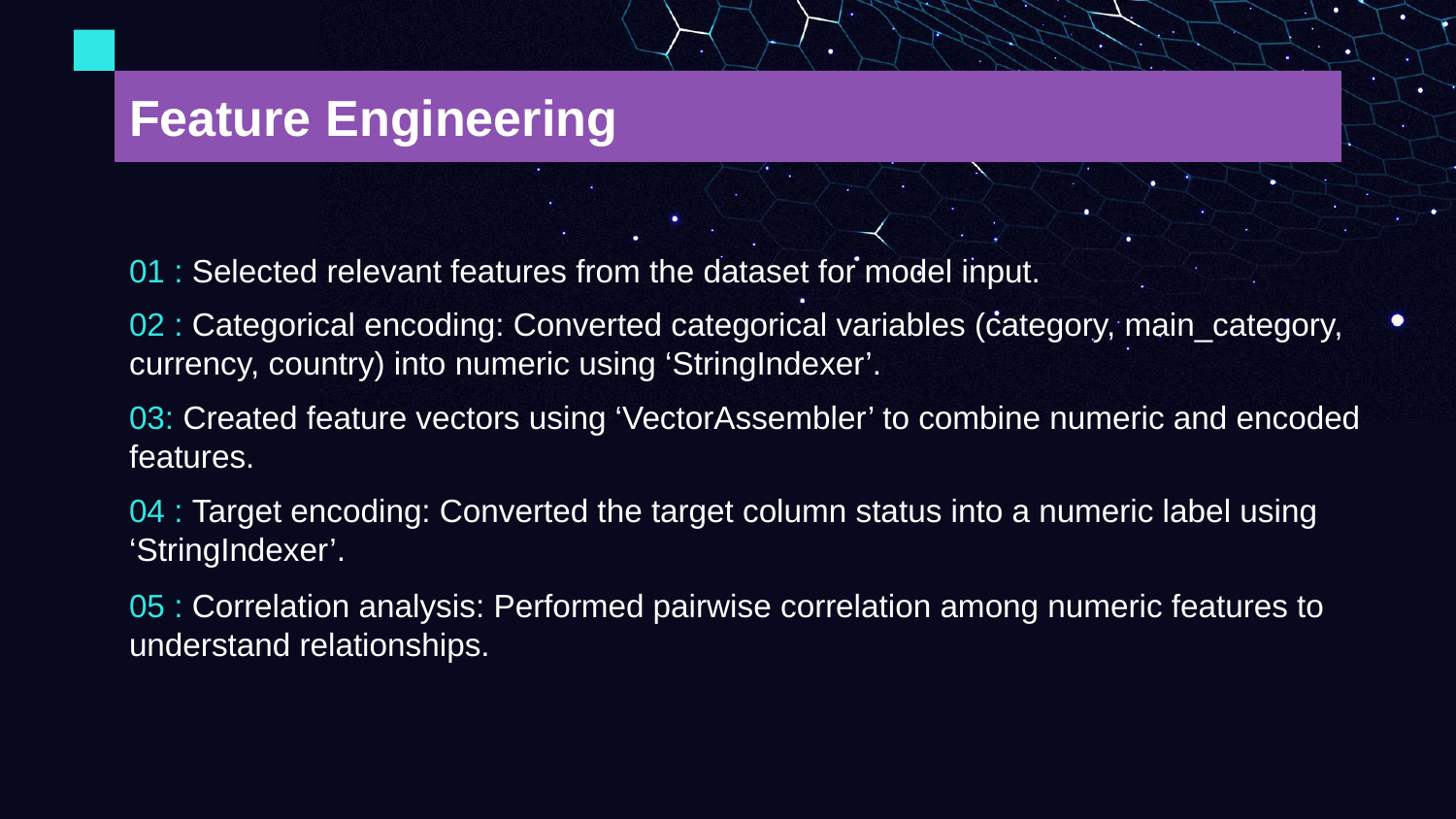

# Feature Engineering
01 : Selected relevant features from the dataset for model input.
02 : Categorical encoding: Converted categorical variables (category, main_category, currency, country) into numeric using ‘StringIndexer’.
03: Created feature vectors using ‘VectorAssembler’ to combine numeric and encoded features.
04 : Target encoding: Converted the target column status into a numeric label using ‘StringIndexer’.
05 : Correlation analysis: Performed pairwise correlation among numeric features to understand relationships.